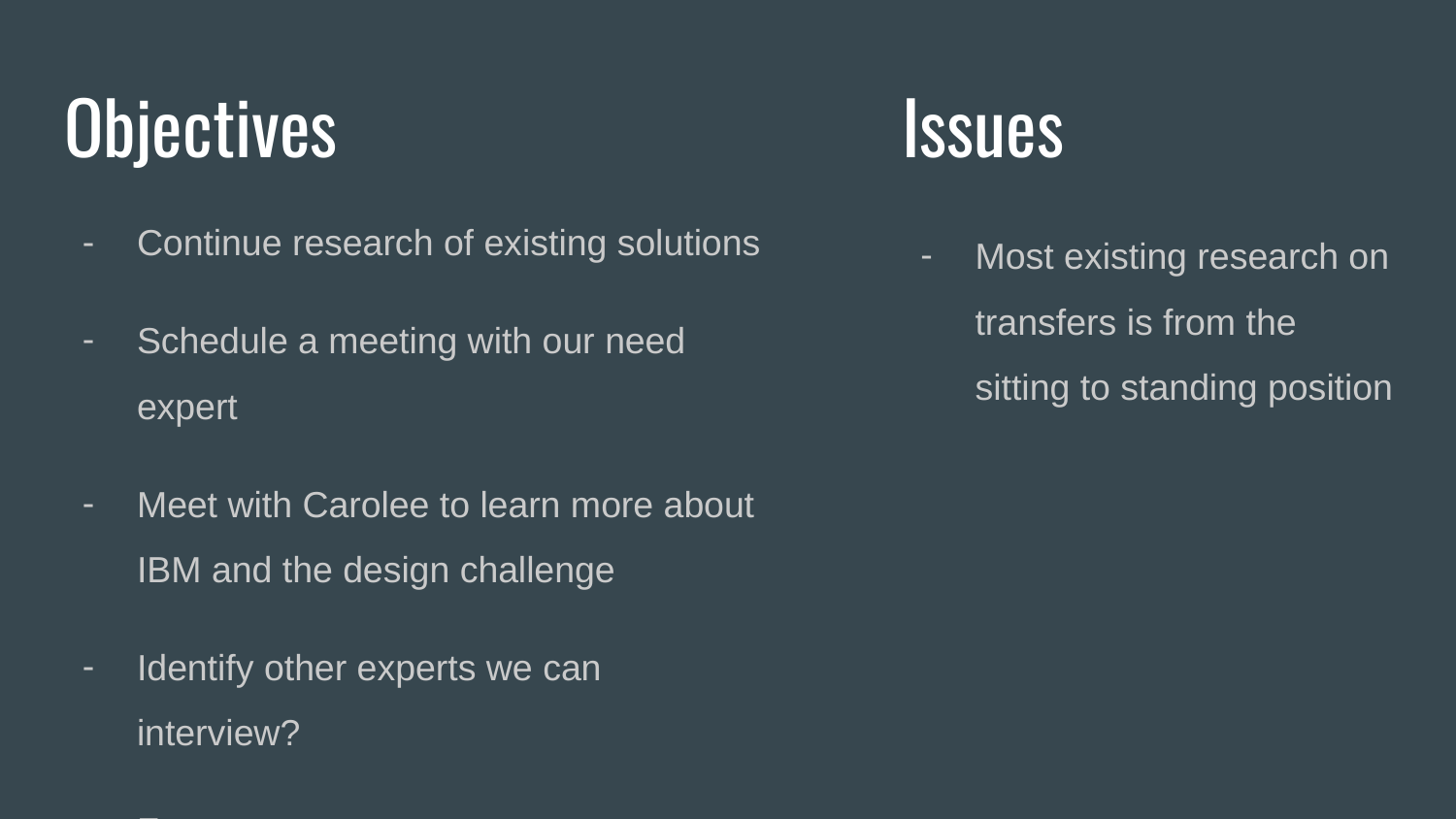

# Objectives
Issues
Most existing research on transfers is from the sitting to standing position
Continue research of existing solutions
Schedule a meeting with our need expert
Meet with Carolee to learn more about IBM and the design challenge
Identify other experts we can interview?
Fun meet-up